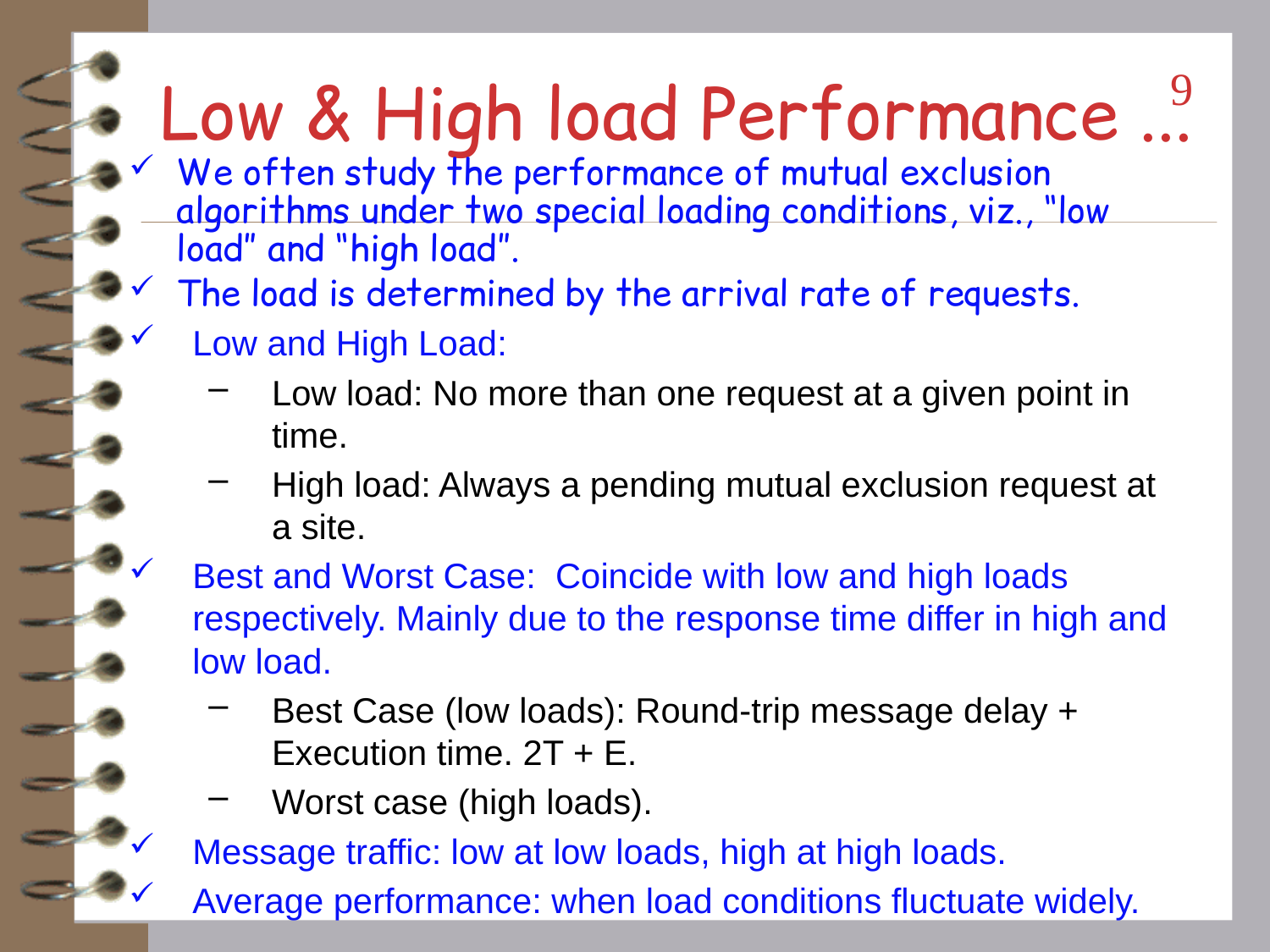

# Low & High load Performance ...
9
We often study the performance of mutual exclusion algorithms under two special loading conditions, viz., “low load” and “high load”.
The load is determined by the arrival rate of requests.
Low and High Load:
Low load: No more than one request at a given point in time.
High load: Always a pending mutual exclusion request at a site.
Best and Worst Case:  Coincide with low and high loads respectively. Mainly due to the response time differ in high and low load.
Best Case (low loads): Round-trip message delay + Execution time. 2T + E.
Worst case (high loads).
Message traffic: low at low loads, high at high loads.
Average performance: when load conditions fluctuate widely.